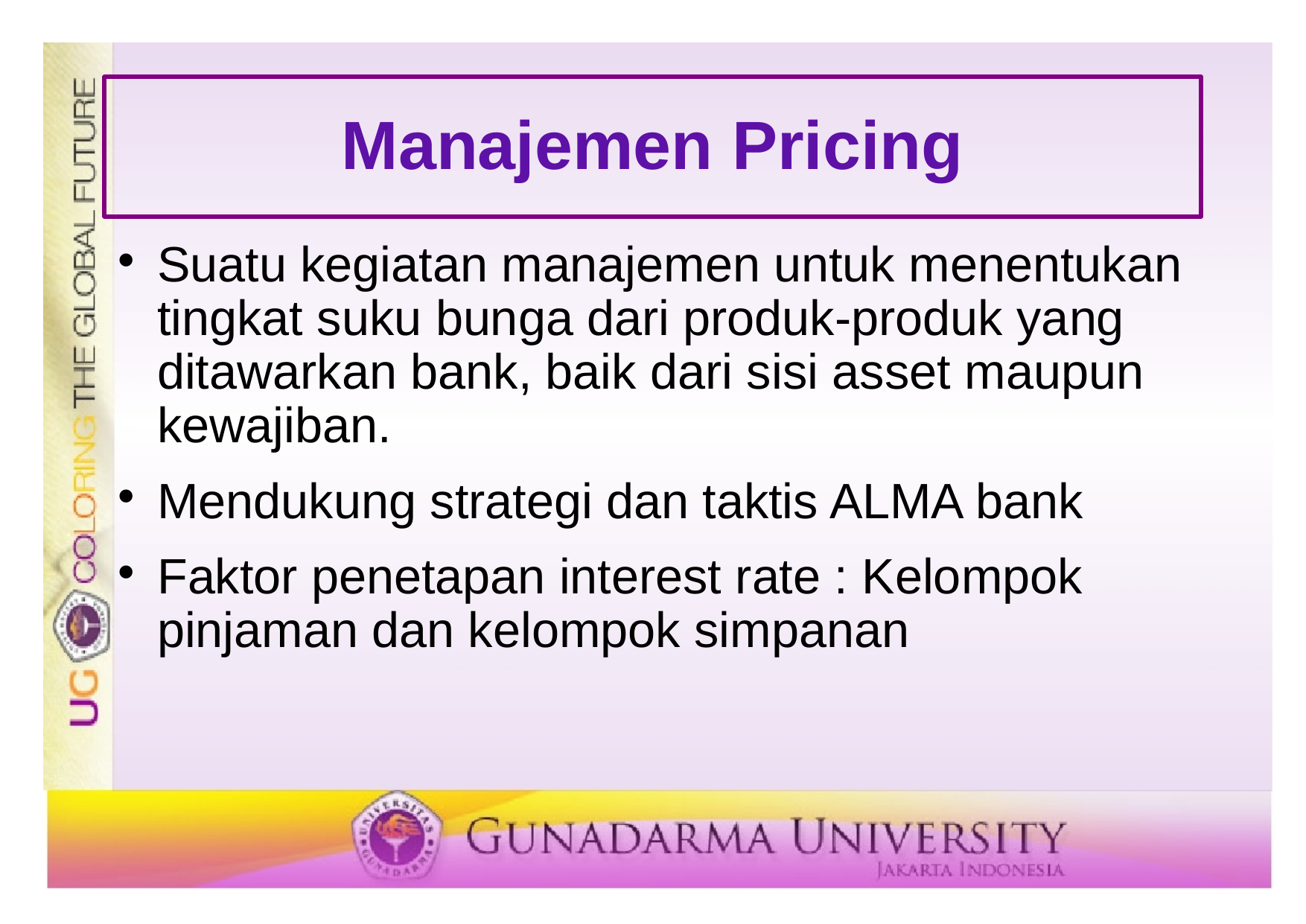

# Manajemen Pricing
Suatu kegiatan manajemen untuk menentukan tingkat suku bunga dari produk-produk yang ditawarkan bank, baik dari sisi asset maupun kewajiban.
Mendukung strategi dan taktis ALMA bank
Faktor penetapan interest rate : Kelompok pinjaman dan kelompok simpanan